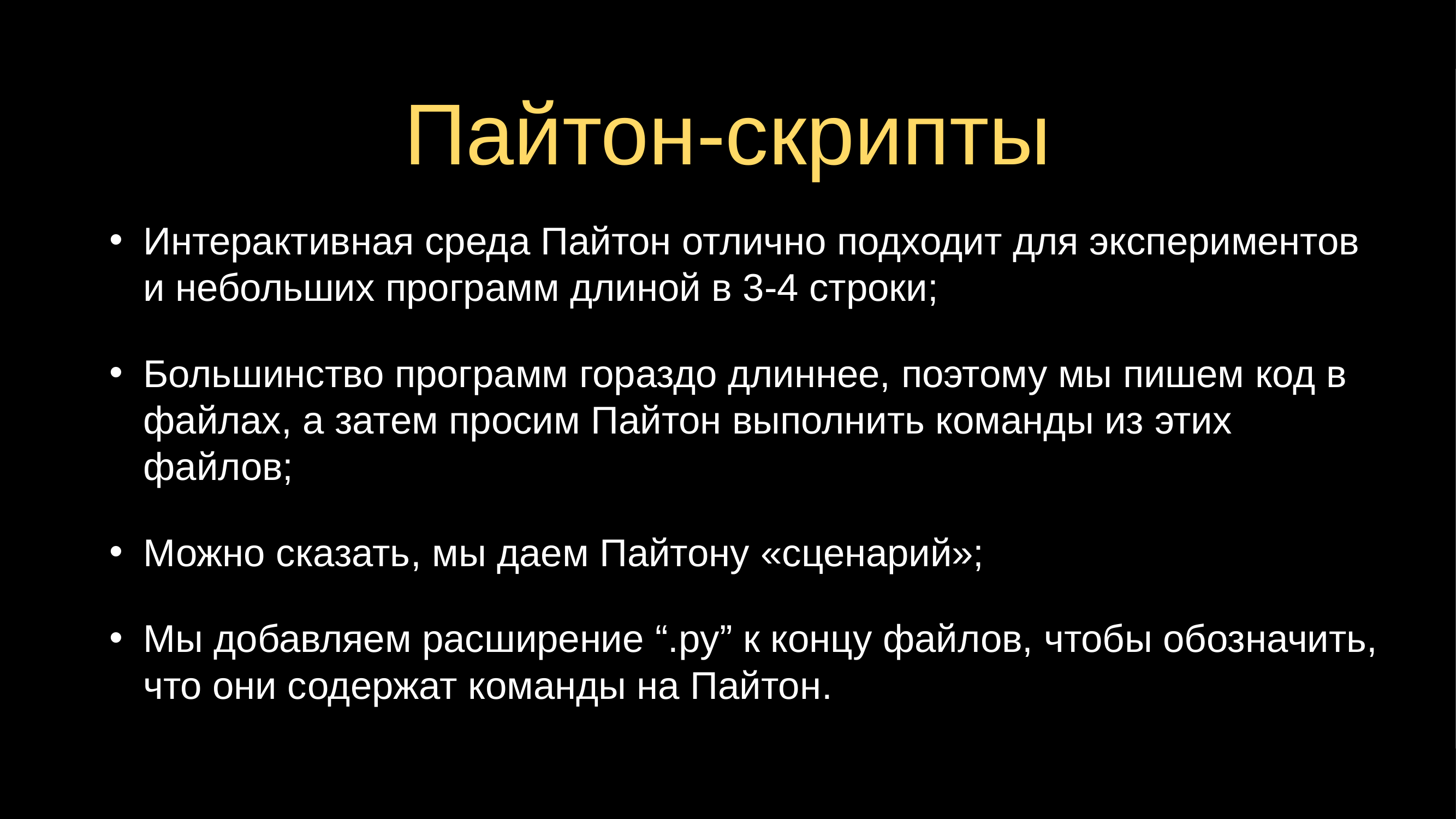

# Пайтон-скрипты
Интерактивная среда Пайтон отлично подходит для экспериментов и небольших программ длиной в 3-4 строки;
Большинство программ гораздо длиннее, поэтому мы пишем код в файлах, а затем просим Пайтон выполнить команды из этих файлов;
Можно сказать, мы даем Пайтону «сценарий»;
Мы добавляем расширение “.py” к концу файлов, чтобы обозначить, что они содержат команды на Пайтон.